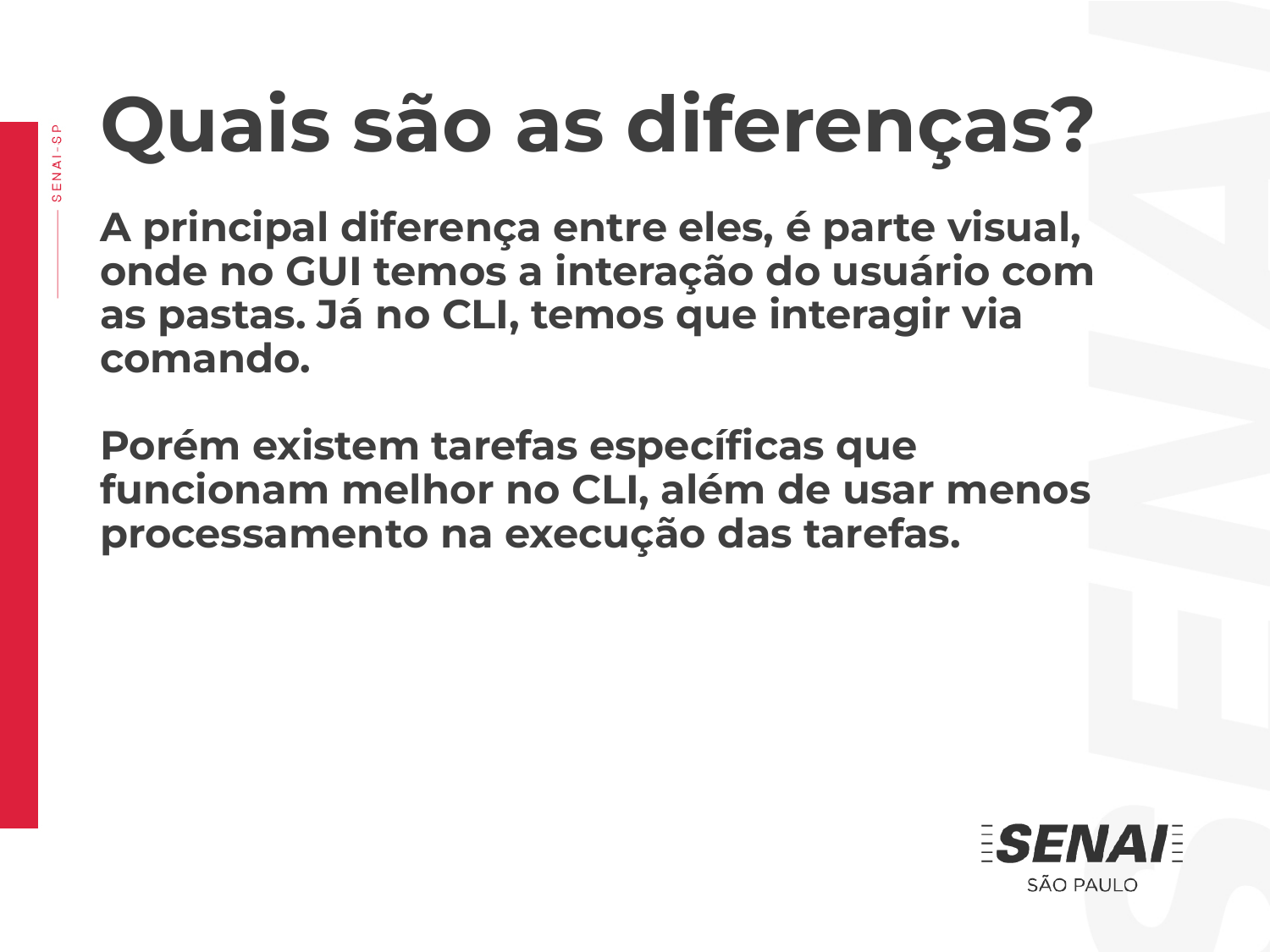

Quais são as diferenças?
A principal diferença entre eles, é parte visual, onde no GUI temos a interação do usuário com as pastas. Já no CLI, temos que interagir via comando.

Porém existem tarefas específicas que funcionam melhor no CLI, além de usar menos processamento na execução das tarefas.